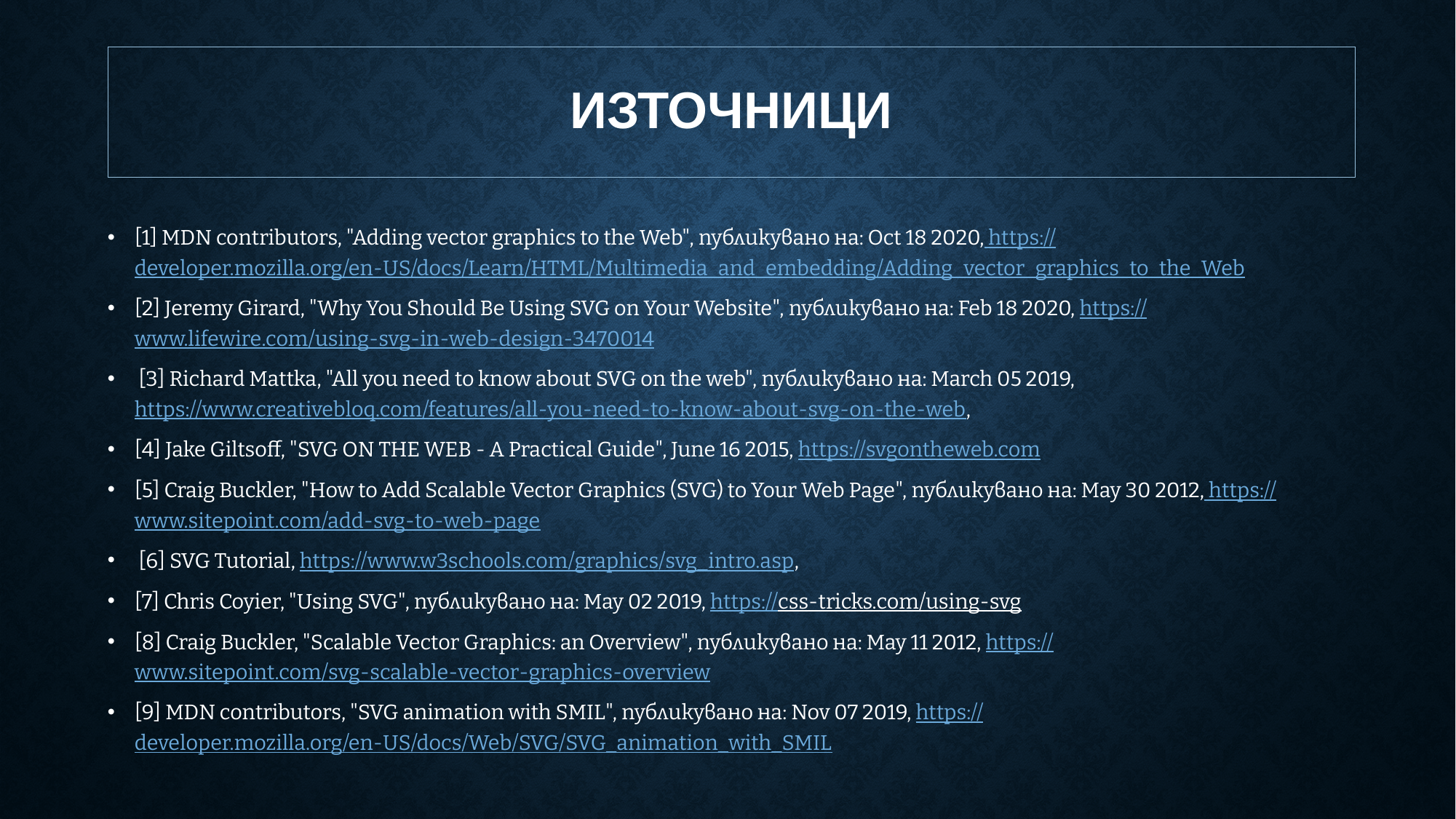

# Източници
[1] MDN contributors, "Adding vector graphics to the Web", публикувано на: Oct 18 2020, https://developer.mozilla.org/en-US/docs/Learn/HTML/Multimedia_and_embedding/Adding_vector_graphics_to_the_Web
[2] Jeremy Girard, "Why You Should Be Using SVG on Your Website", публикувано на: Feb 18 2020, https://www.lifewire.com/using-svg-in-web-design-3470014
 [3] Richard Mattka, "All you need to know about SVG on the web", публикувано на: March 05 2019, https://www.creativebloq.com/features/all-you-need-to-know-about-svg-on-the-web,
[4] Jake Giltsoff, "SVG ON THE WEB - A Practical Guide", June 16 2015, https://svgontheweb.com
[5] Craig Buckler, "How to Add Scalable Vector Graphics (SVG) to Your Web Page", публикувано на: May 30 2012, https://www.sitepoint.com/add-svg-to-web-page
 [6] SVG Tutorial, https://www.w3schools.com/graphics/svg_intro.asp,
[7] Chris Coyier, "Using SVG", публикувано на: May 02 2019, https://css-tricks.com/using-svg
[8] Craig Buckler, "Scalable Vector Graphics: an Overview", публикувано на: May 11 2012, https://www.sitepoint.com/svg-scalable-vector-graphics-overview
[9] MDN contributors, "SVG animation with SMIL", публикувано на: Nov 07 2019, https://developer.mozilla.org/en-US/docs/Web/SVG/SVG_animation_with_SMIL